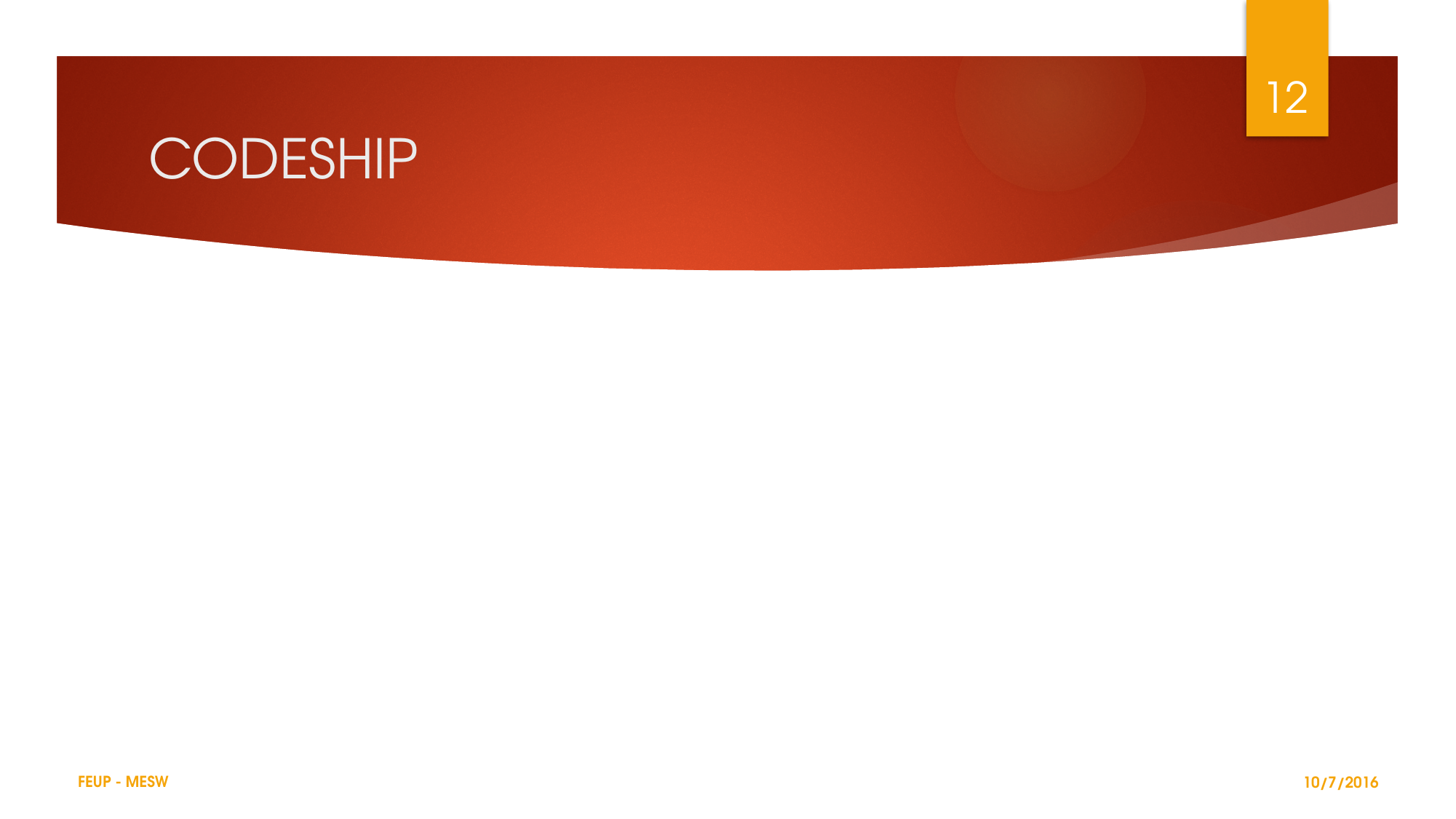

12
# CODESHIP

FEUP - MESW
10/7/2016